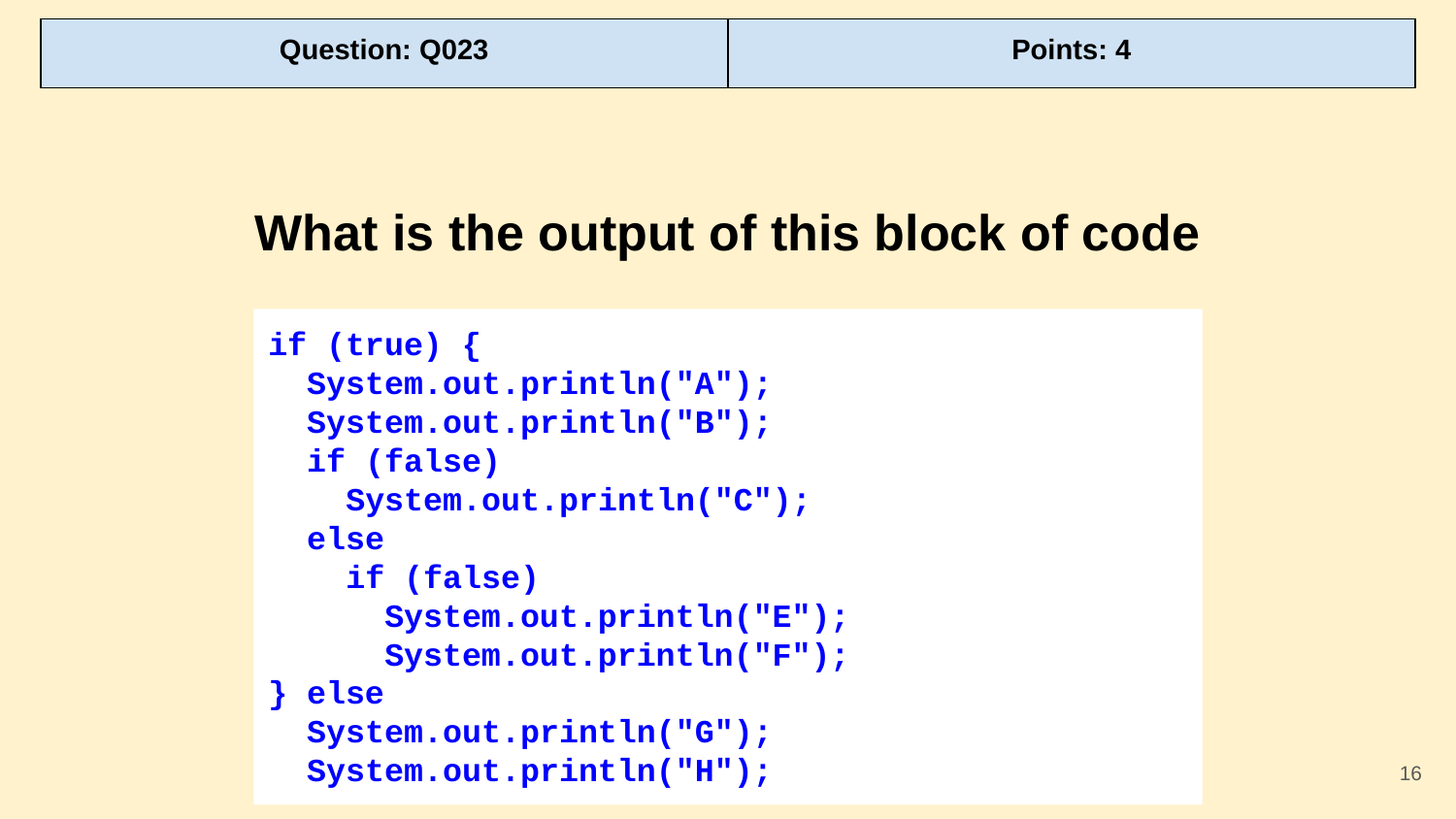

| Question: Q023 | Points: 4 |
| --- | --- |
What is the output of this block of code
if (true) {
  System.out.println("A");
  System.out.println("B");
  if (false)
    System.out.println("C");
  else
    if (false)
      System.out.println("E");
      System.out.println("F");
} else
  System.out.println("G");
  System.out.println("H");
16